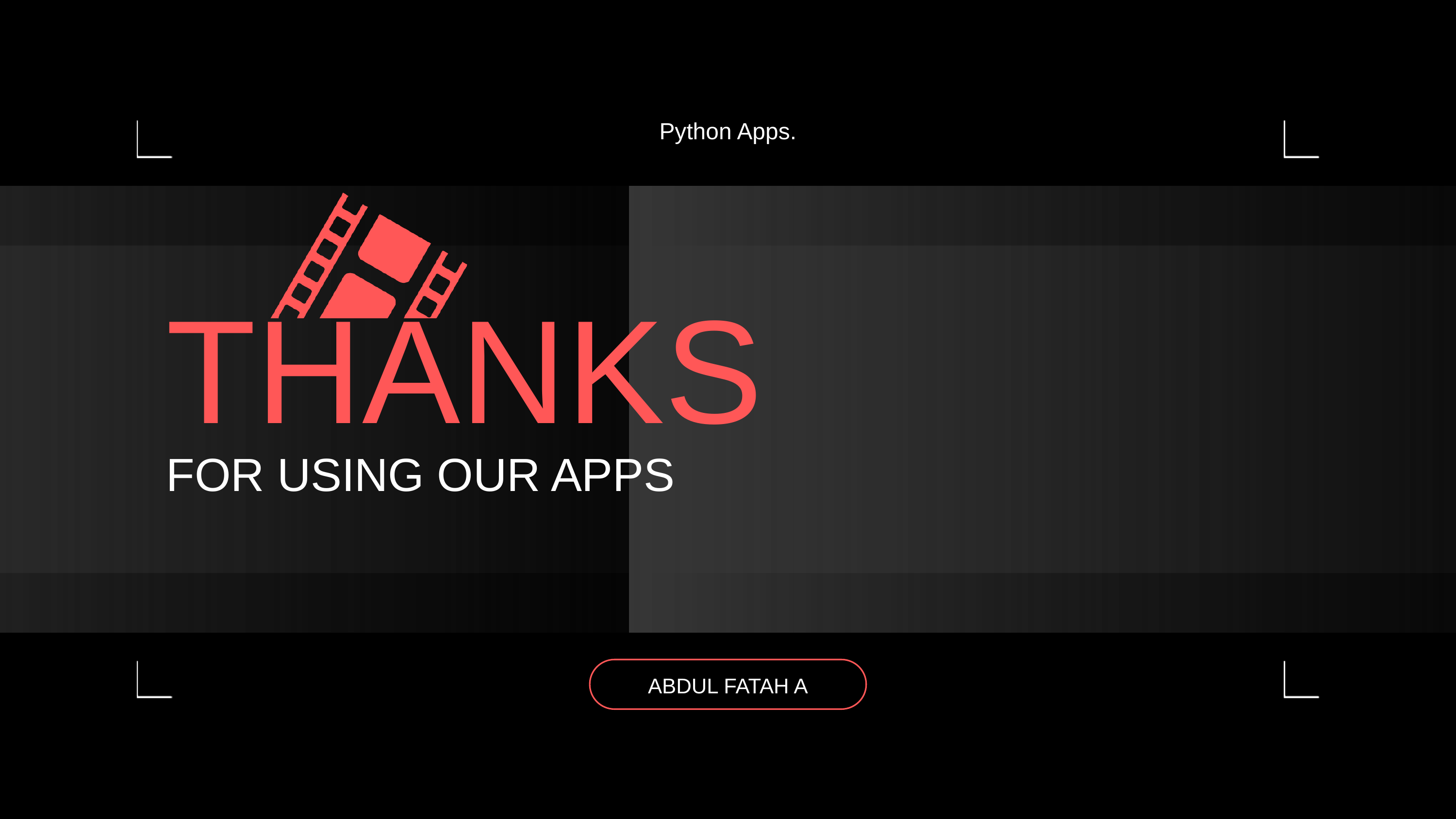

Python Apps.

THANKS
FOR USING OUR APPS

ABDUL FATAH A